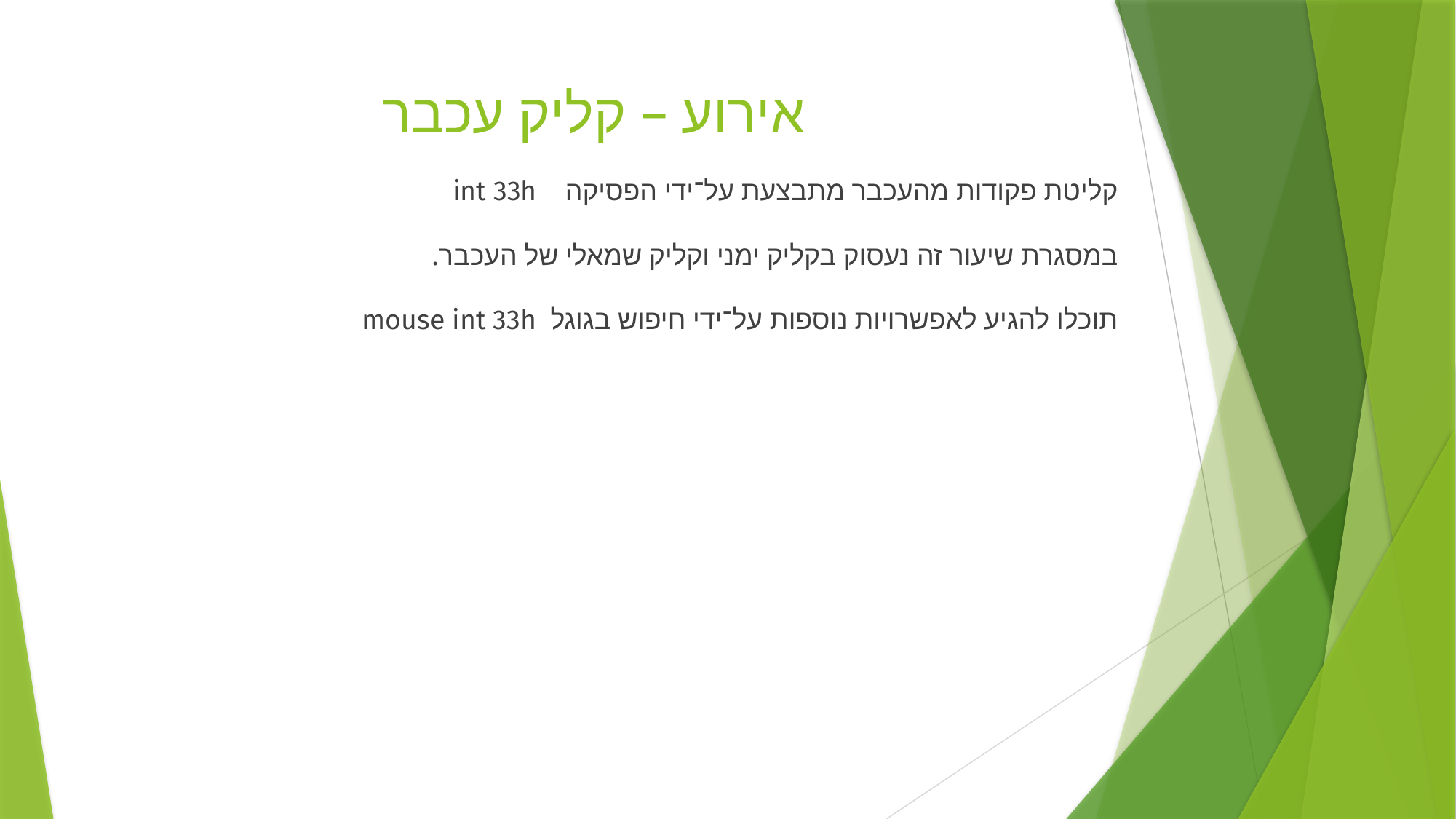

# אירוע – קליק עכבר
קליטת פקודות מהעכבר מתבצעת על־ידי הפסיקה    int 33h
במסגרת שיעור זה נעסוק בקליק ימני וקליק שמאלי של העכבר.
תוכלו להגיע לאפשרויות נוספות על־ידי חיפוש בגוגל  mouse int 33h